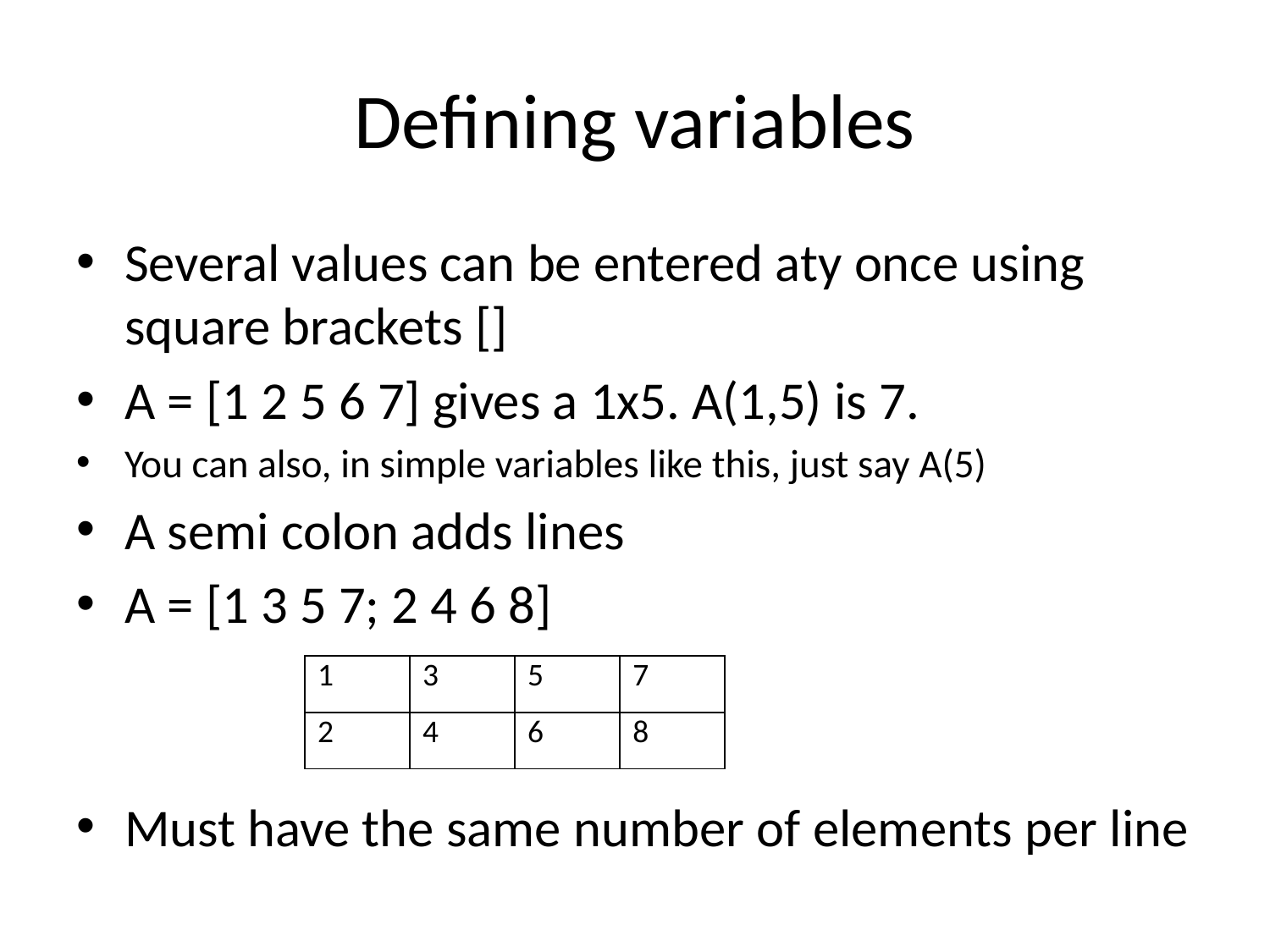

# Defining variables
Several values can be entered aty once using square brackets []
A = [1 2 5 6 7] gives a 1x5. A(1,5) is 7.
You can also, in simple variables like this, just say A(5)
A semi colon adds lines
A = [1 3 5 7; 2 4 6 8]

Must have the same number of elements per line

| 1 | 3 | 5 | 7 |
| --- | --- | --- | --- |
| 2 | 4 | 6 | 8 |